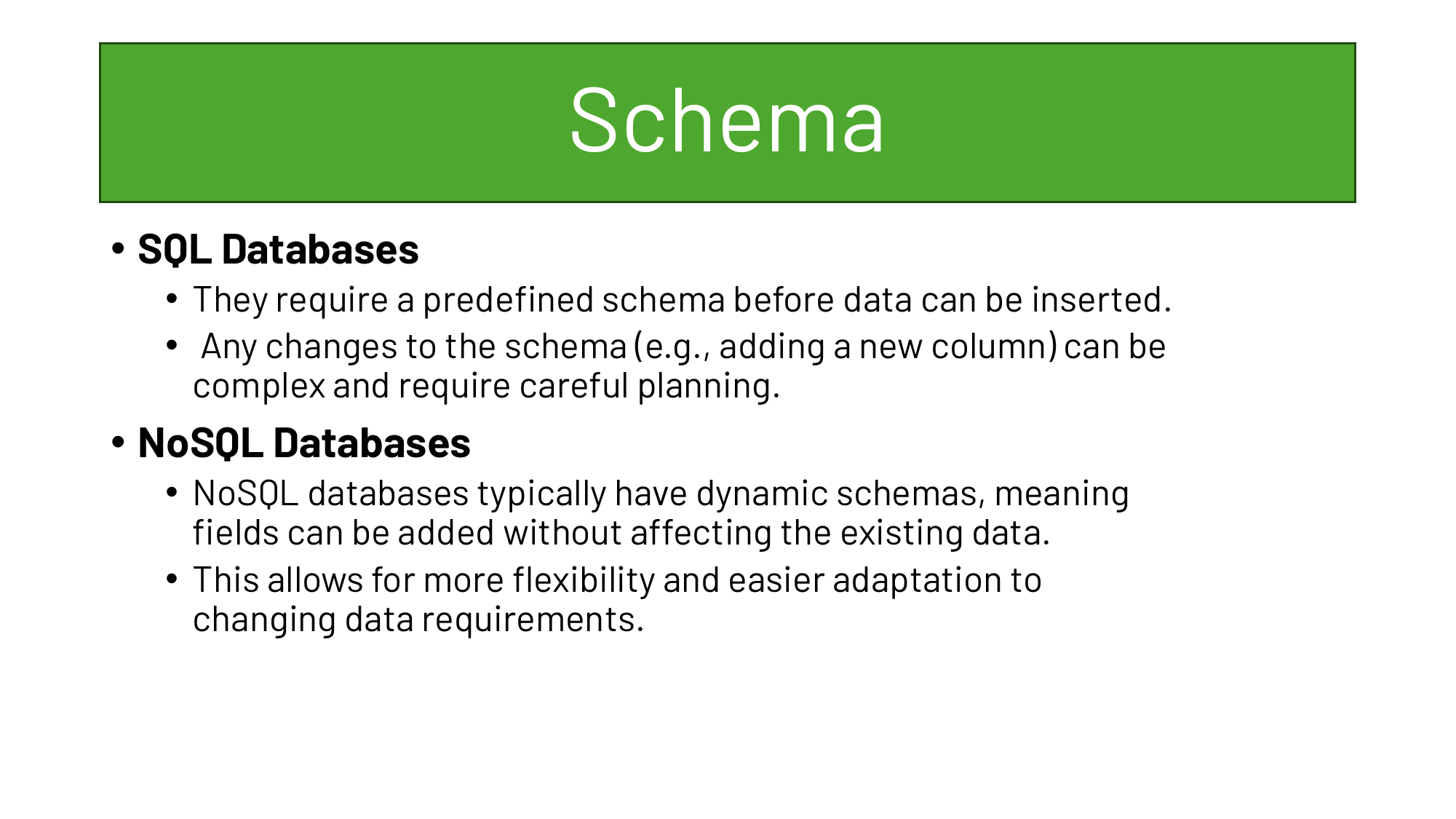

# Schema
SQL Databases
They require a predefined schema before data can be inserted.
 Any changes to the schema (e.g., adding a new column) can be complex and require careful planning.
NoSQL Databases
NoSQL databases typically have dynamic schemas, meaning fields can be added without affecting the existing data.
This allows for more flexibility and easier adaptation to changing data requirements.